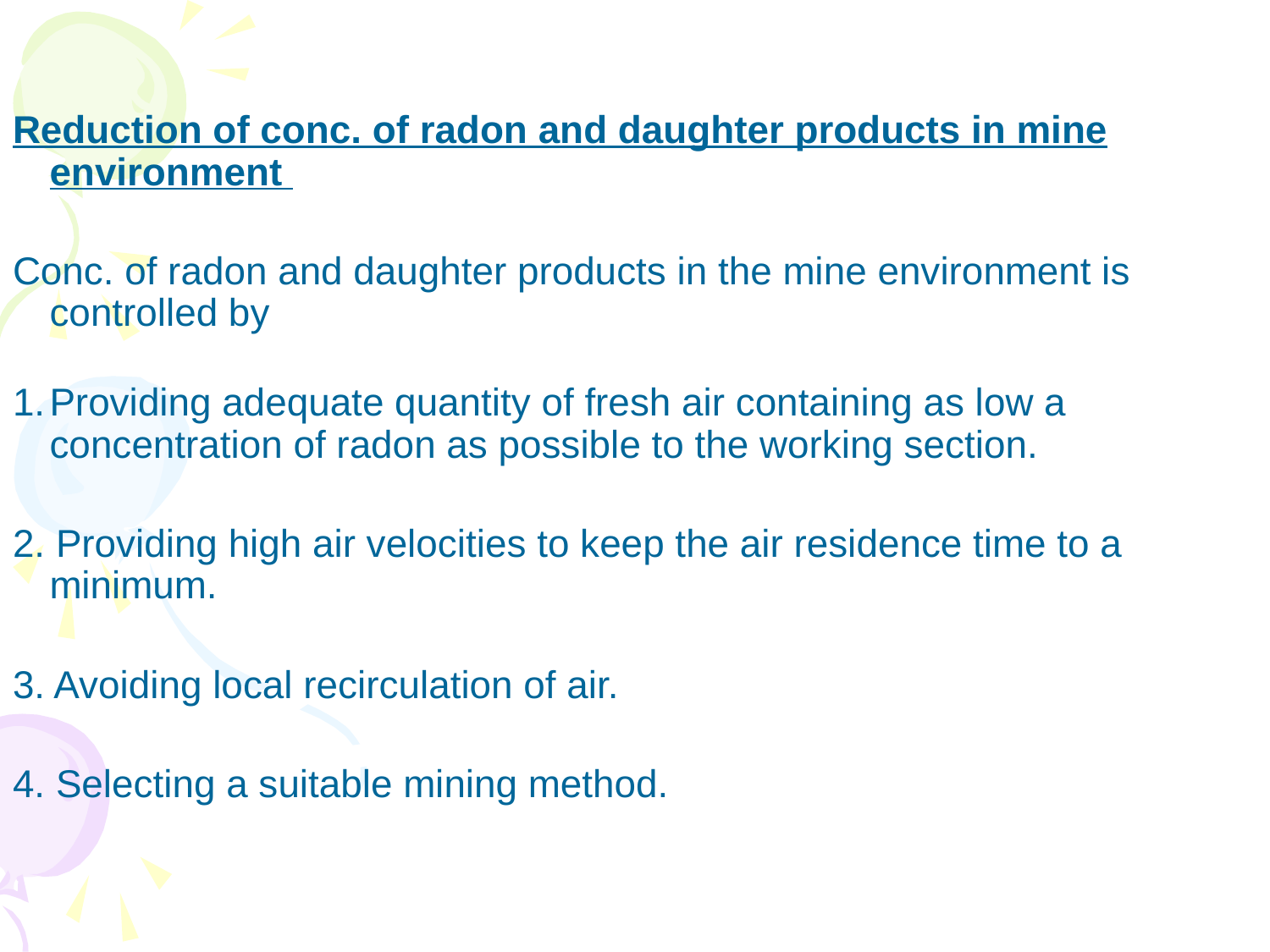

Reduction of conc. of radon and daughter products in mine environment

Conc. of radon and daughter products in the mine environment is controlled by

Providing adequate quantity of fresh air containing as low a concentration of radon as possible to the working section.

2. Providing high air velocities to keep the air residence time to a minimum.

3. Avoiding local recirculation of air.

4. Selecting a suitable mining method.